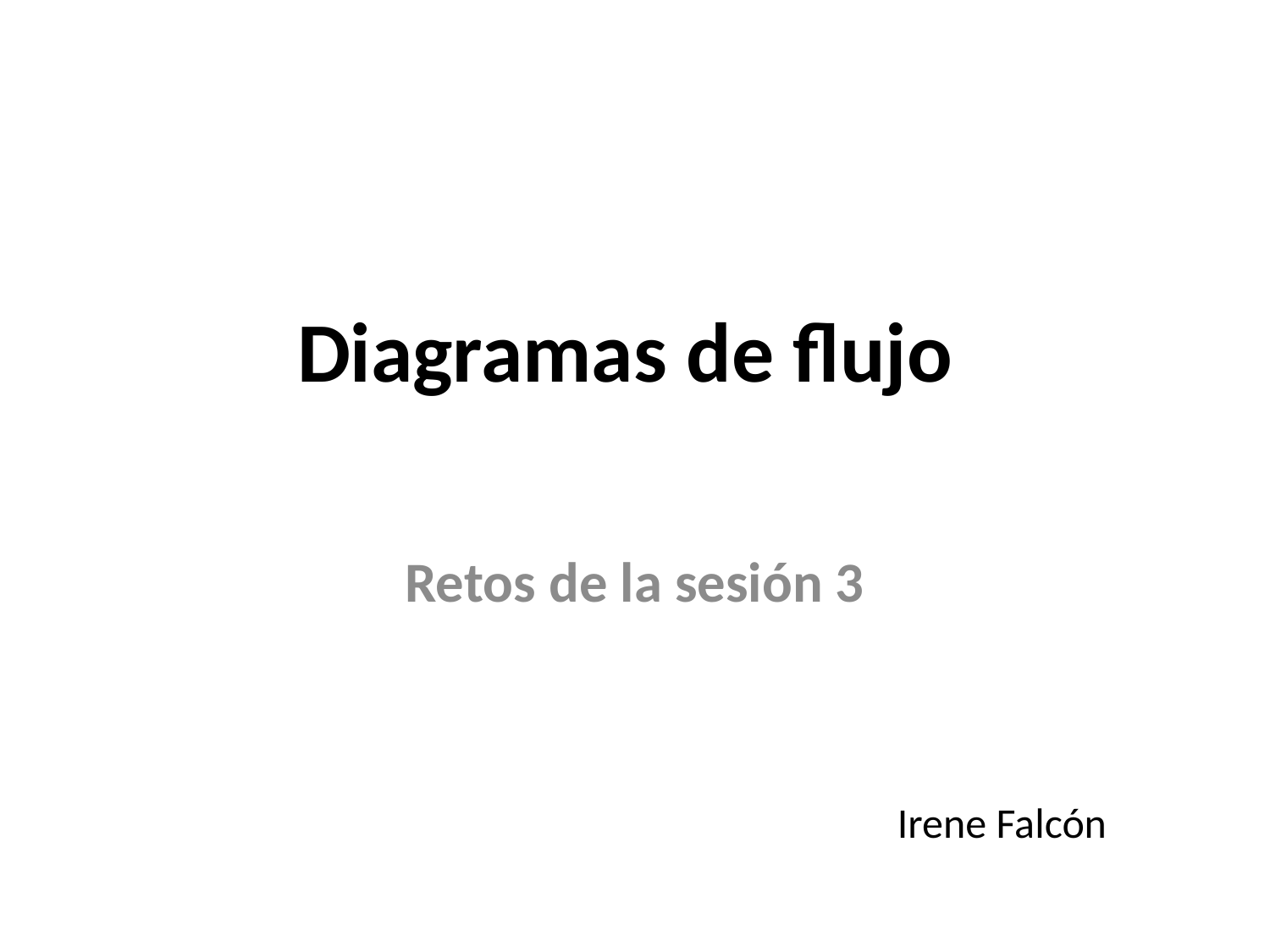

# Diagramas de flujo
Retos de la sesión 3
Irene Falcón